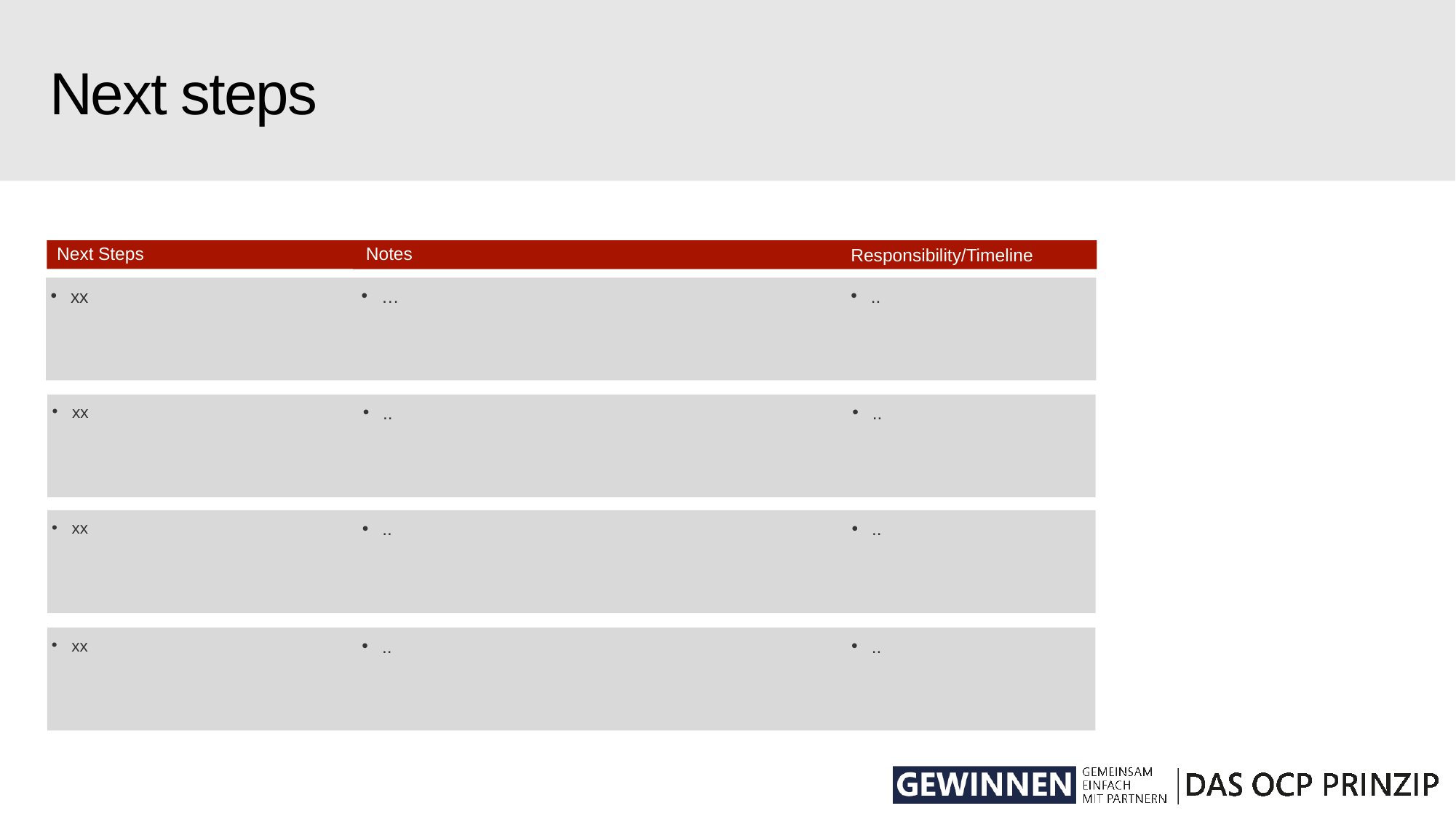

# Next steps

Notes
Next Steps
Responsibility/Timeline

xx
…
..

xx
..
..

..
..
xx

xx
..
..